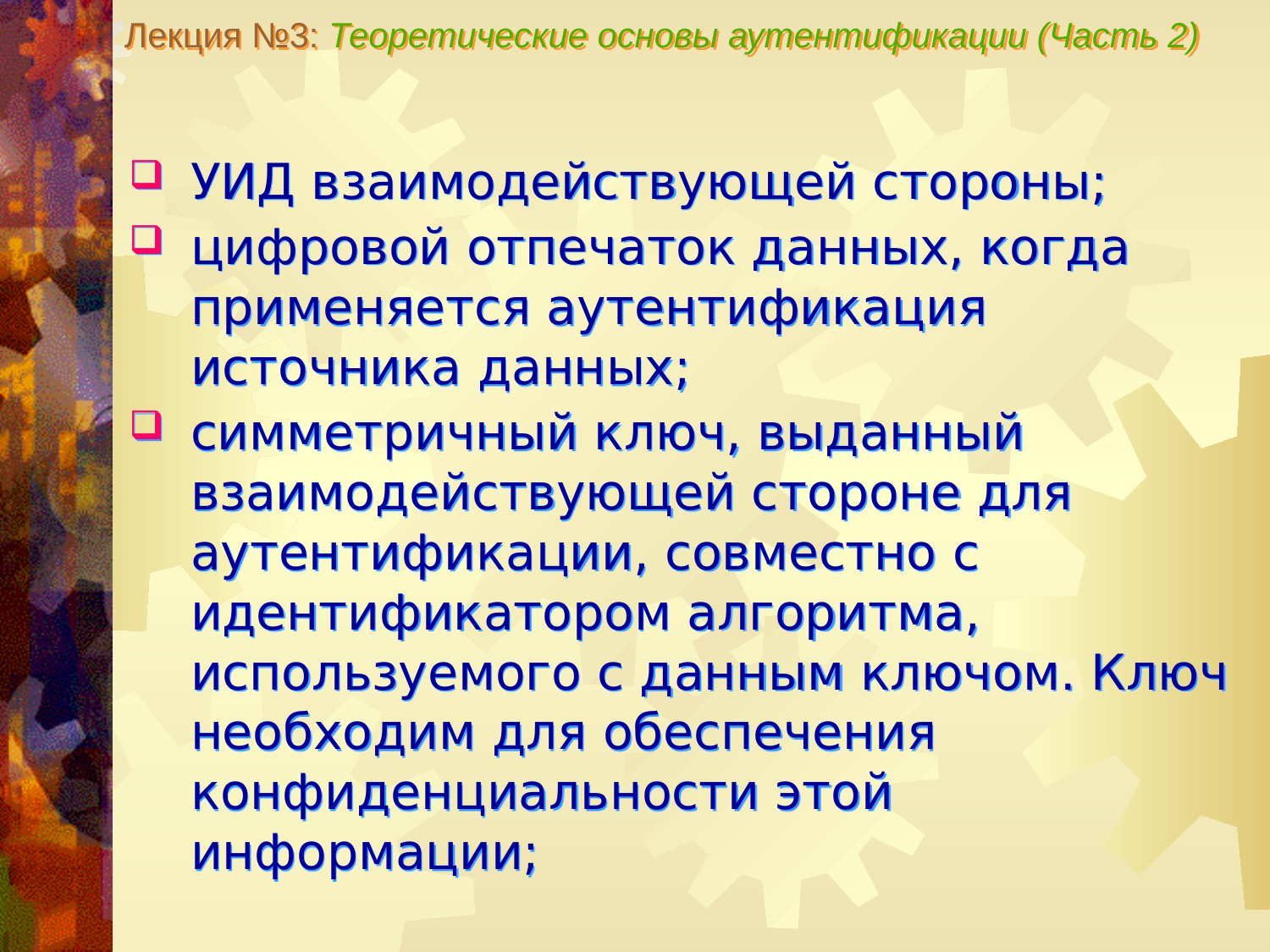

Лекция №3: Теоретические основы аутентификации (Часть 2)
УИД взаимодействующей стороны;
цифровой отпечаток данных, когда применяется аутентификация источника данных;
симметричный ключ, выданный взаимодействующей стороне для аутентификации, совместно с идентификатором алгоритма, используемого с данным ключом. Ключ необходим для обеспечения конфиденциальности этой информации;